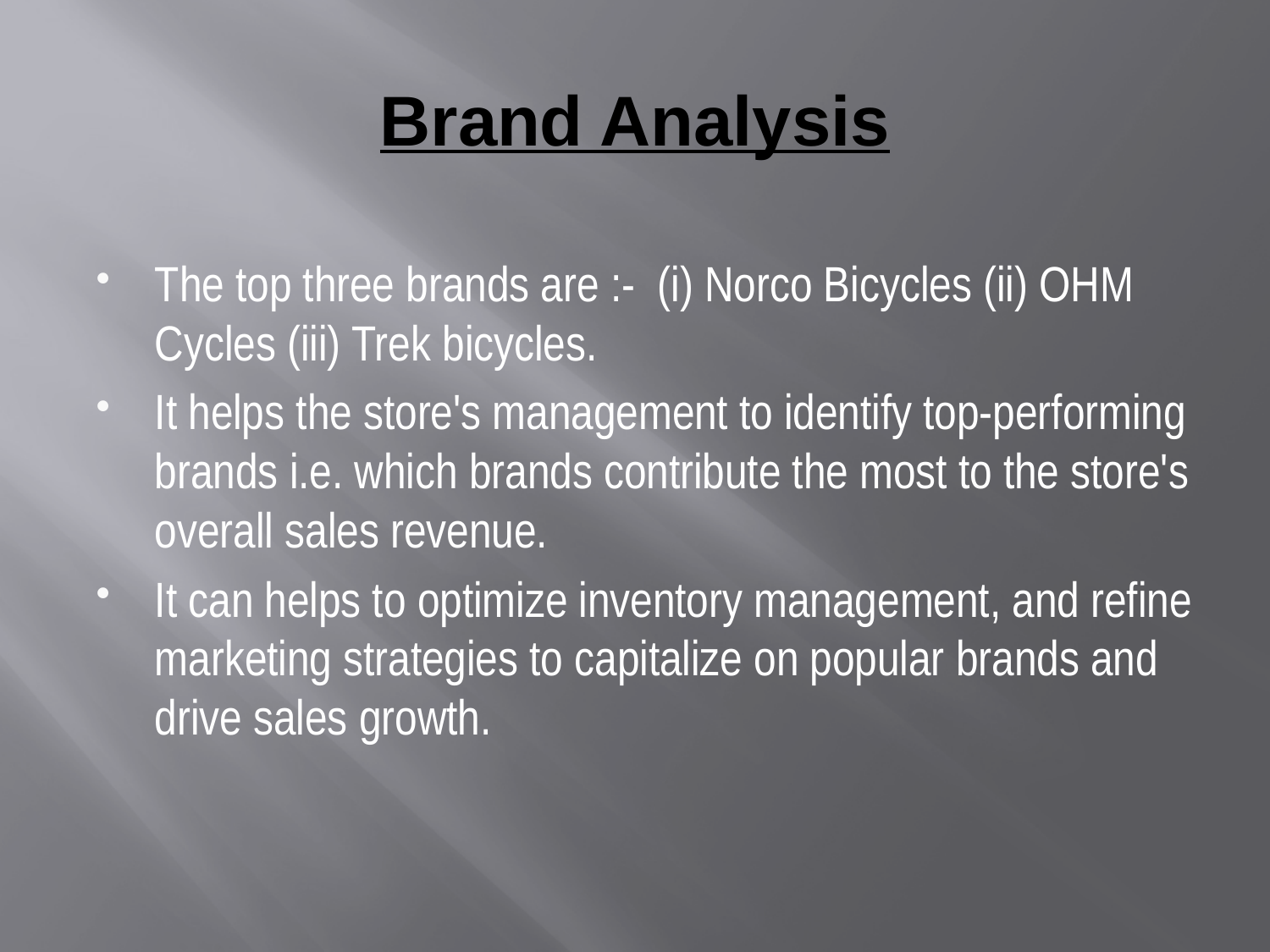

# Brand Analysis
The top three brands are :-  (i) Norco Bicycles (ii) OHM Cycles (iii) Trek bicycles.
It helps the store's management to identify top-performing brands i.e. which brands contribute the most to the store's overall sales revenue.
It can helps to optimize inventory management, and refine marketing strategies to capitalize on popular brands and drive sales growth.